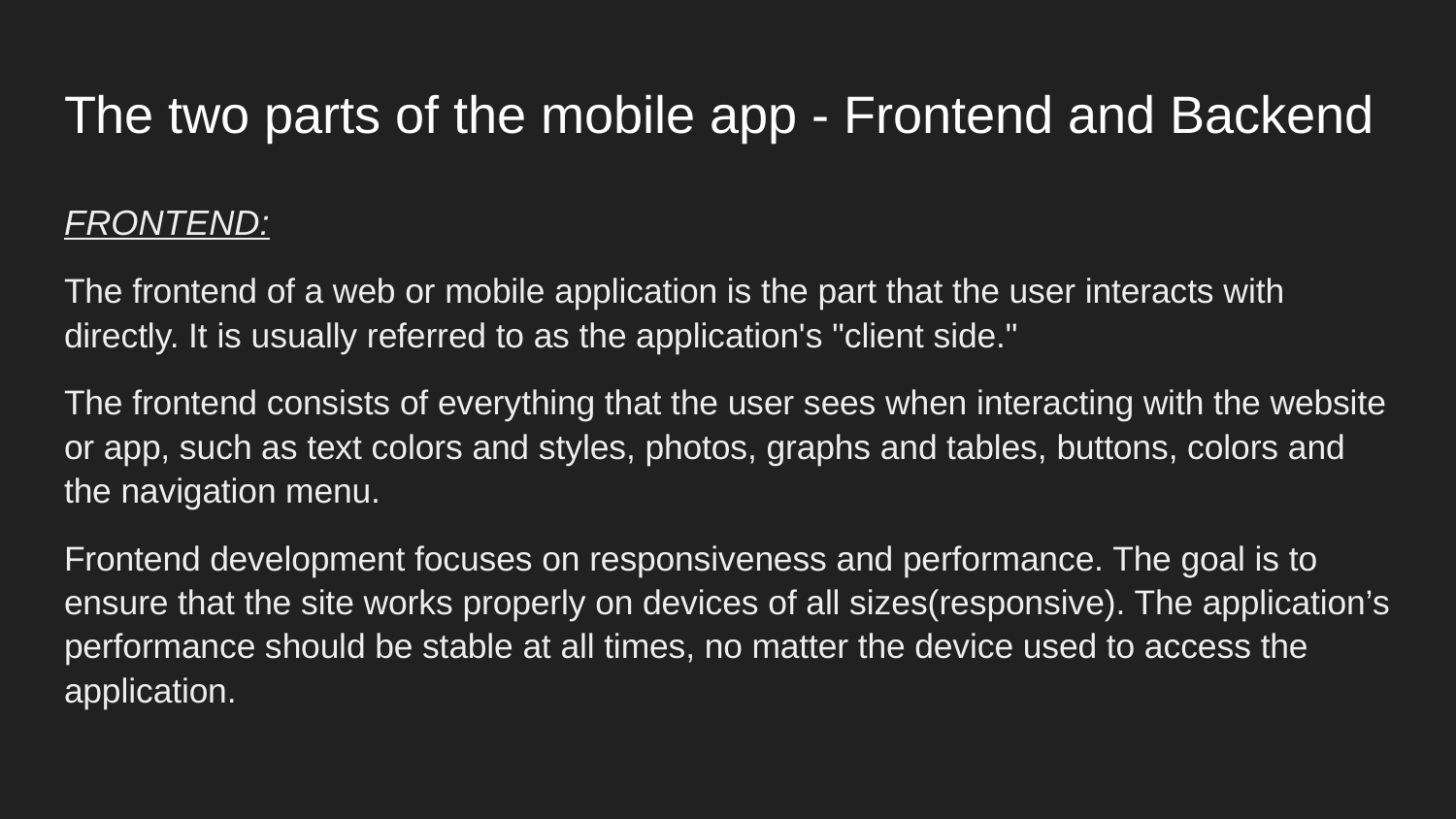

# The two parts of the mobile app - Frontend and Backend
FRONTEND:
The frontend of a web or mobile application is the part that the user interacts with directly. It is usually referred to as the application's "client side."
The frontend consists of everything that the user sees when interacting with the website or app, such as text colors and styles, photos, graphs and tables, buttons, colors and the navigation menu.
Frontend development focuses on responsiveness and performance. The goal is to ensure that the site works properly on devices of all sizes(responsive). The application’s performance should be stable at all times, no matter the device used to access the application.